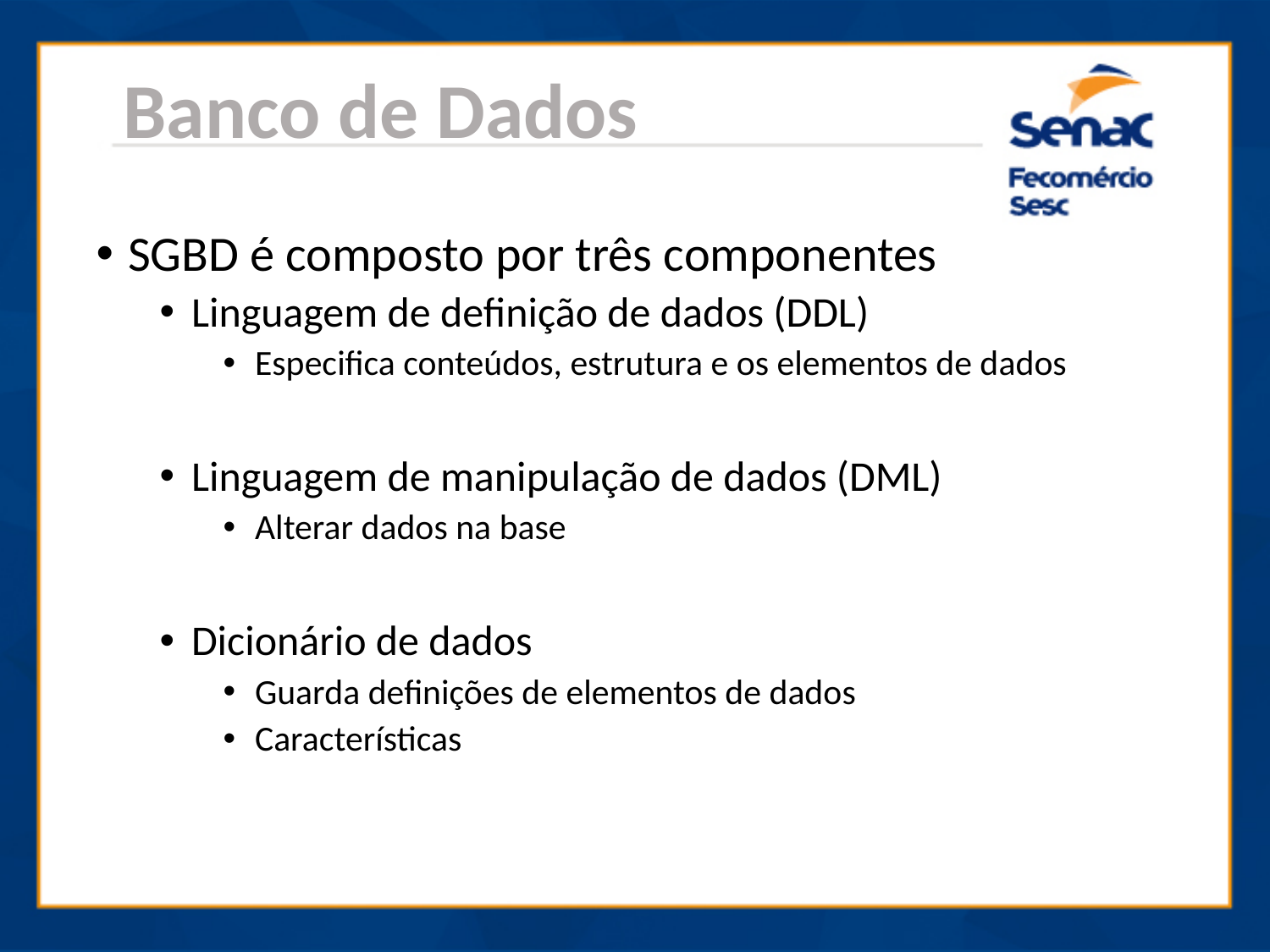

Banco de Dados
SGBD é composto por três componentes
Linguagem de definição de dados (DDL)
Especifica conteúdos, estrutura e os elementos de dados

Linguagem de manipulação de dados (DML)
Alterar dados na base

Dicionário de dados
Guarda definições de elementos de dados
Características